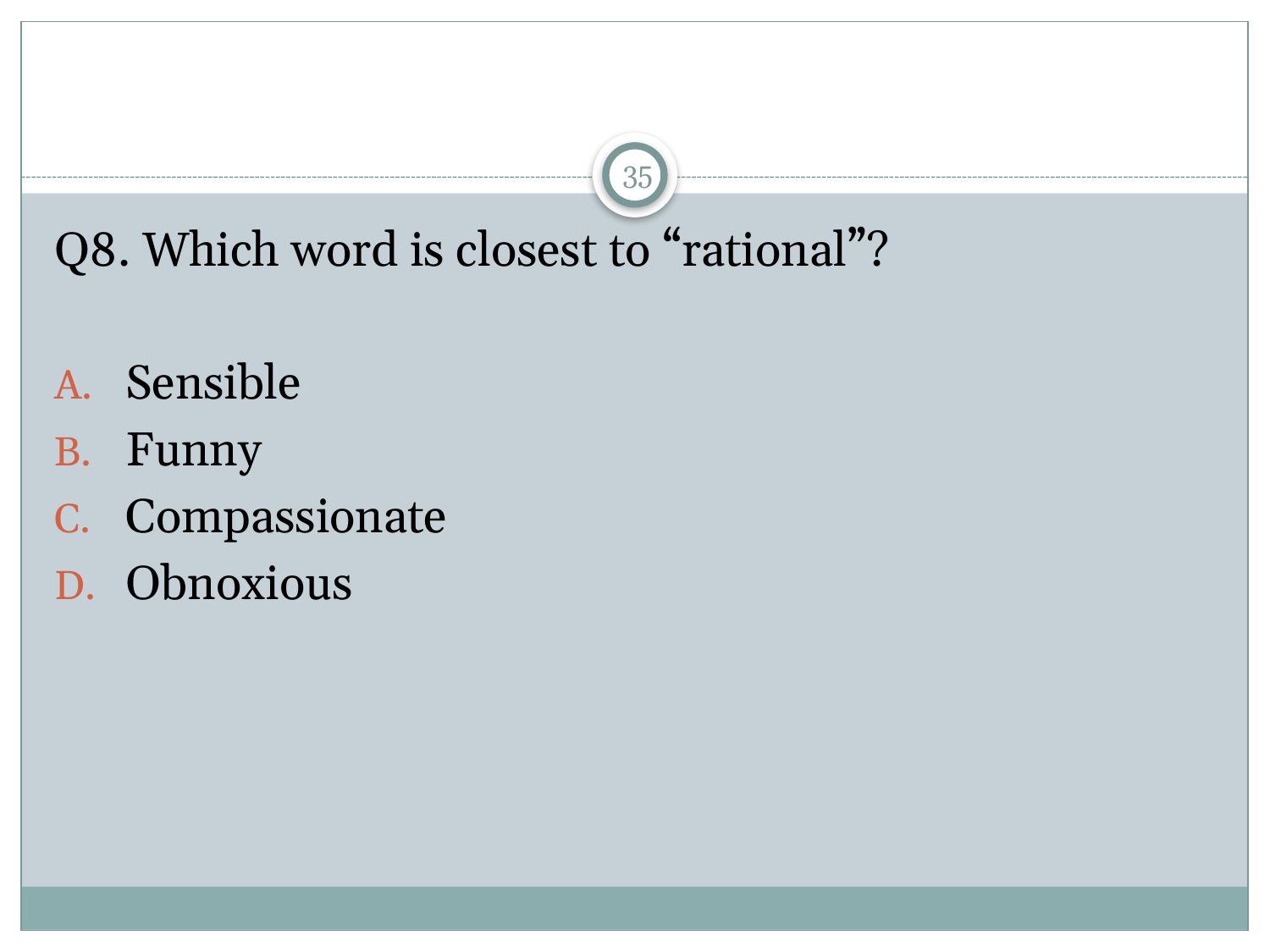

#
35
Q8. Which word is closest to “rational”?

Sensible
Funny
Compassionate
Obnoxious